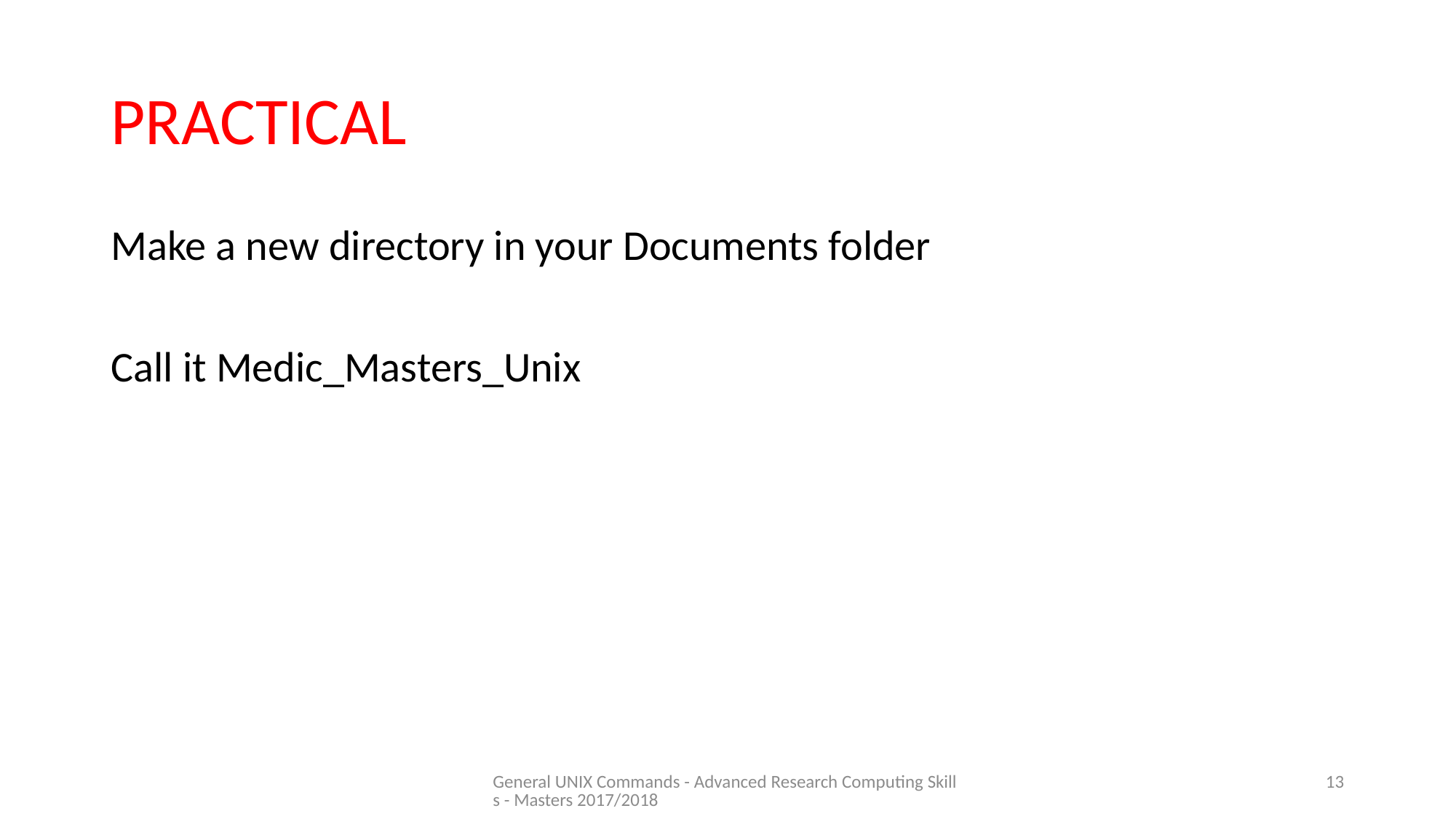

# PRACTICAL
Make a new directory in your Documents folder

Call it Medic_Masters_Unix

General UNIX Commands - Advanced Research Computing Skills - Masters 2017/2018
13